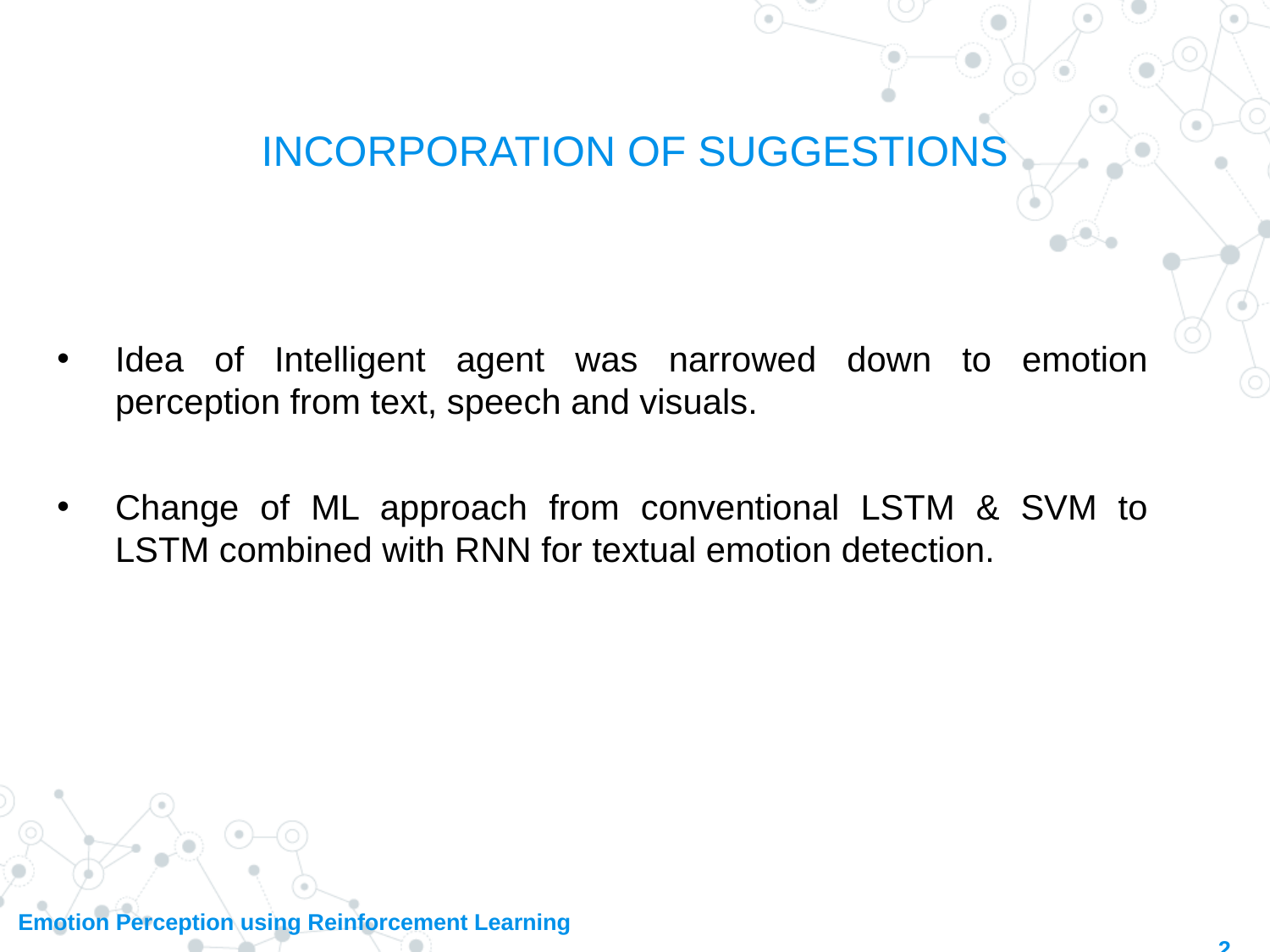

# INCORPORATION OF SUGGESTIONS
Idea of Intelligent agent was narrowed down to emotion perception from text, speech and visuals.

Change of ML approach from conventional LSTM & SVM to LSTM combined with RNN for textual emotion detection.

Emotion Perception using Reinforcement Learning                                                                                                                                                    2